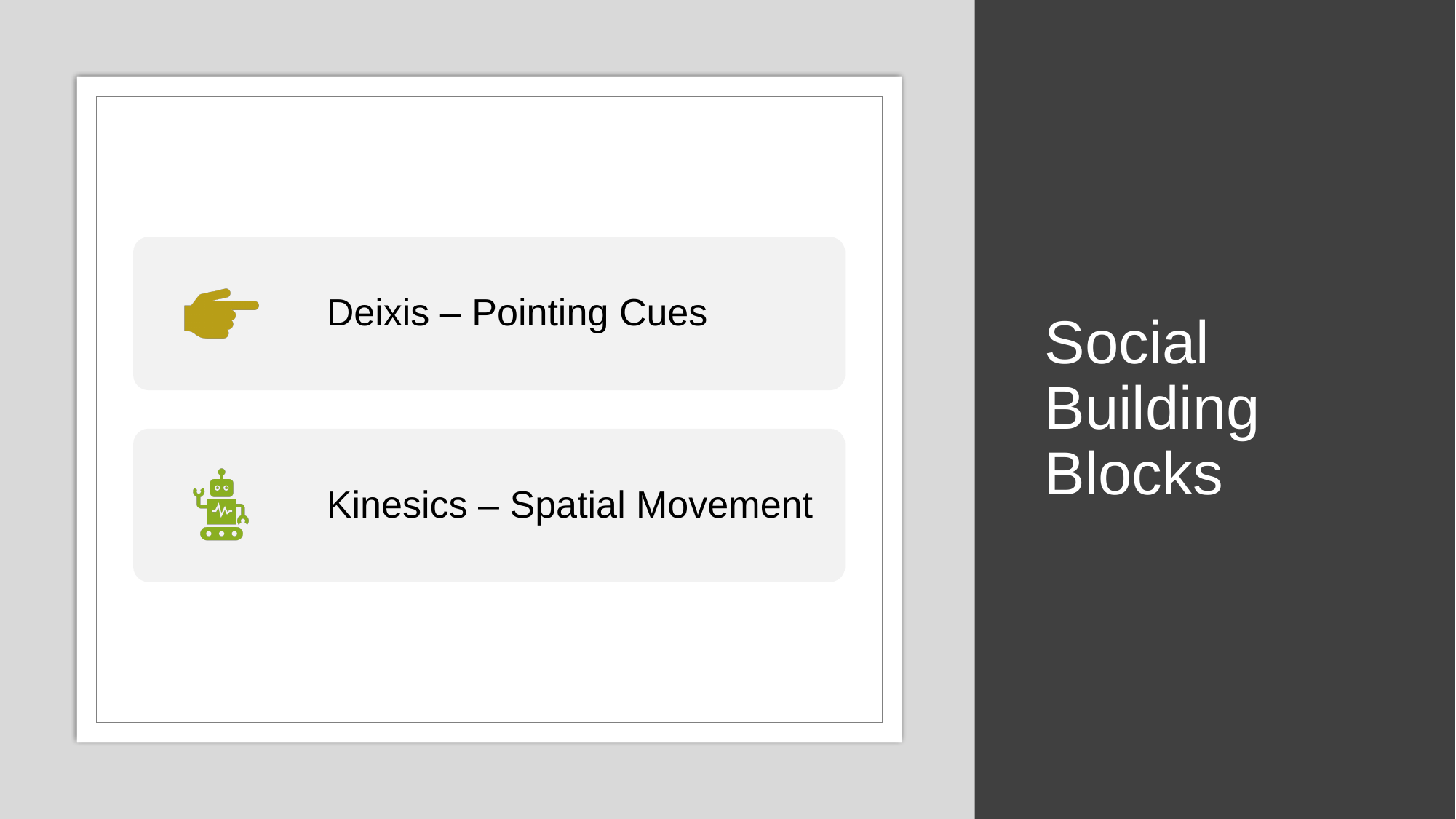

# Social Building Blocks

Deixis – Pointing Cues
Kinesics – Spatial Movement